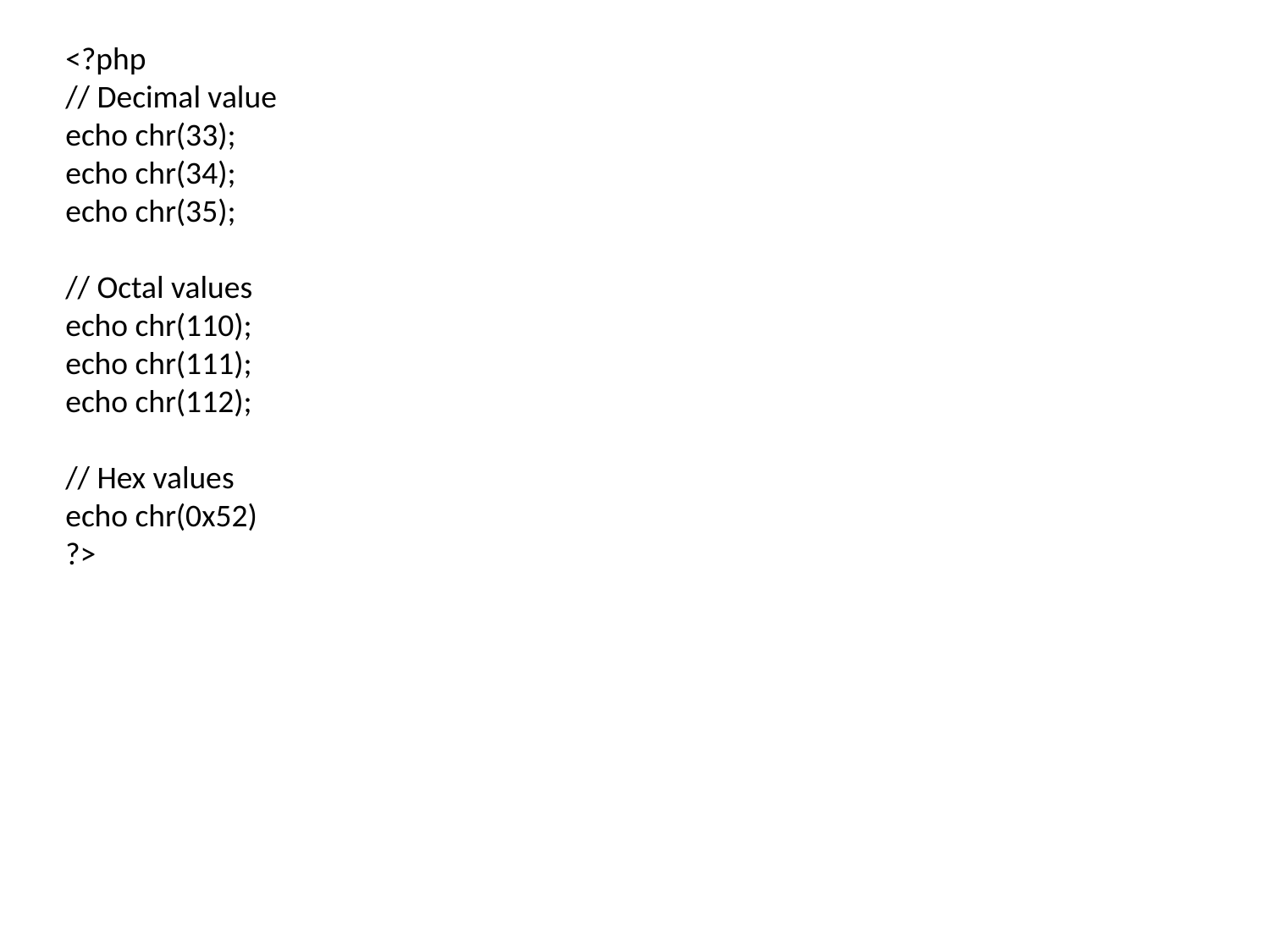

<?php
// Decimal value
echo chr(33);
echo chr(34);
echo chr(35);

// Octal values
echo chr(110);
echo chr(111);
echo chr(112);

// Hex values
echo chr(0x52)
?>